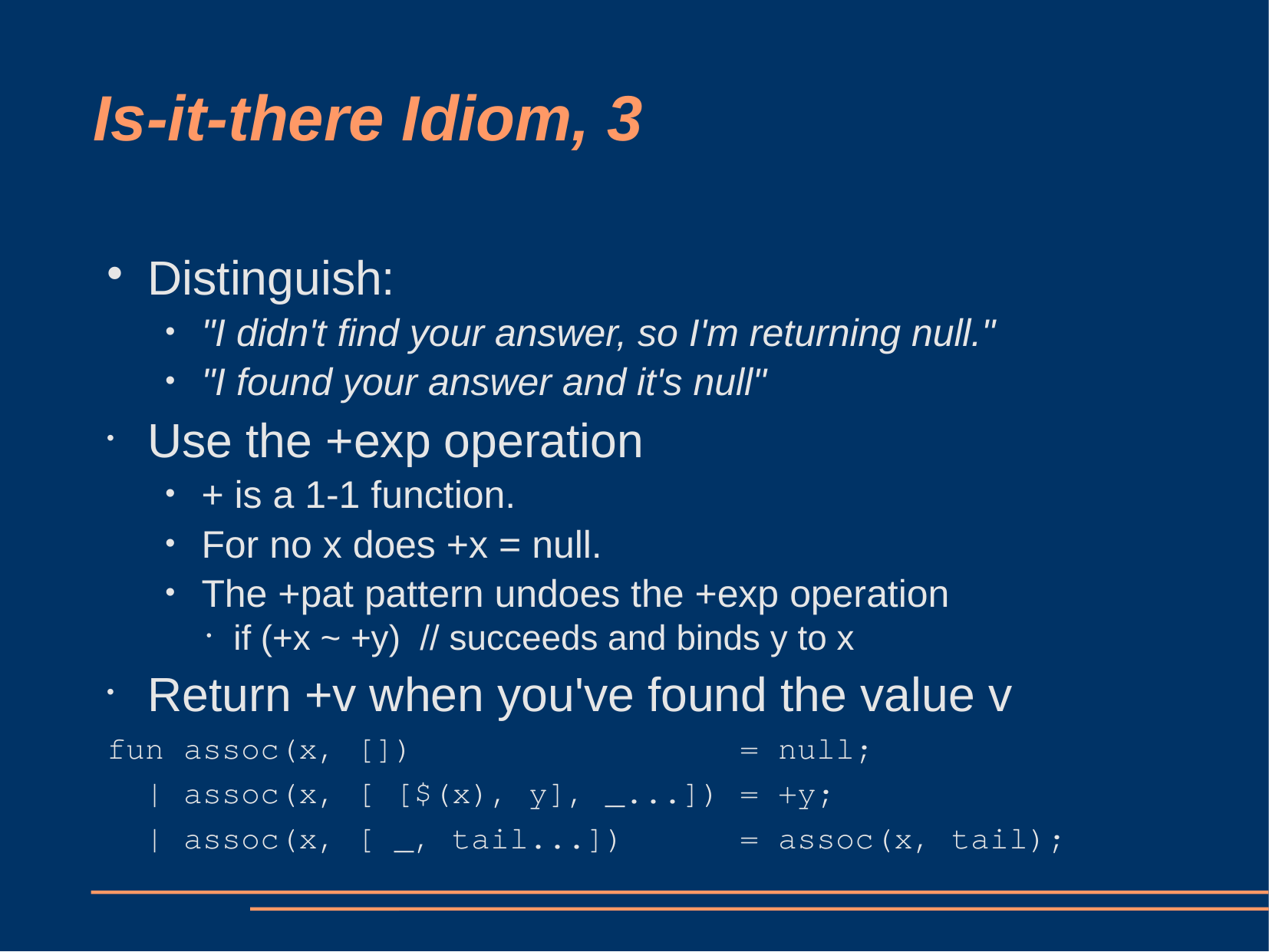

# Is-it-there Idiom, 3
Distinguish:
"I didn't find your answer, so I'm returning null."
"I found your answer and it's null"
Use the +exp operation
+ is a 1-1 function.
For no x does +x = null.
The +pat pattern undoes the +exp operation
if (+x ~ +y)  // succeeds and binds y to x
Return +v when you've found the value v
fun assoc(x, [])                 = null;
  | assoc(x, [ [$(x), y], _...]) = +y;
  | assoc(x, [ _, tail...])      = assoc(x, tail);